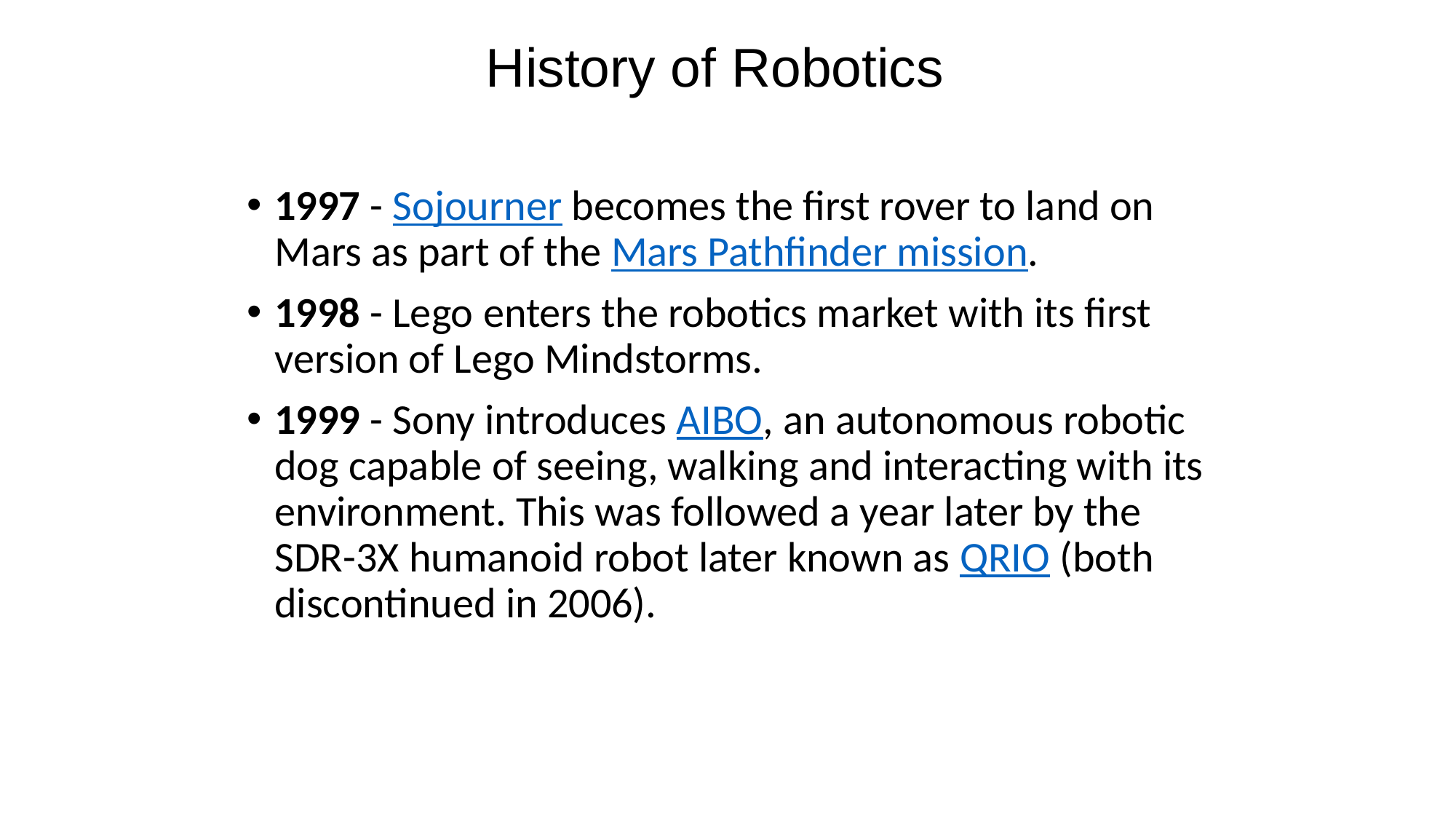

History of Robotics
1997 - Sojourner becomes the first rover to land on Mars as part of the Mars Pathfinder mission.
1998 - Lego enters the robotics market with its first version of Lego Mindstorms.
1999 - Sony introduces AIBO, an autonomous robotic dog capable of seeing, walking and interacting with its environment. This was followed a year later by the SDR-3X humanoid robot later known as QRIO (both discontinued in 2006).